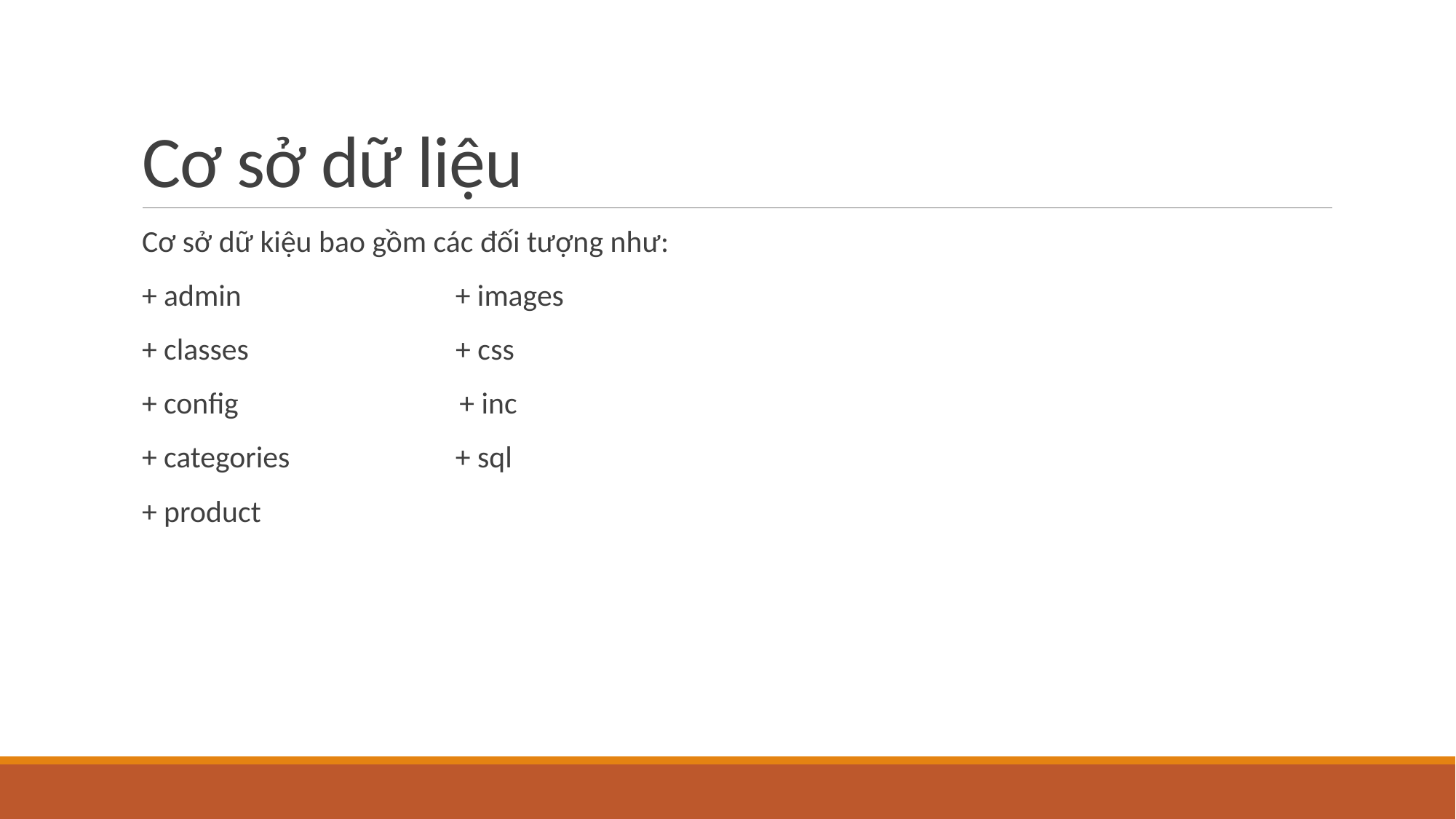

# Cơ sở dữ liệu
Cơ sở dữ kiệu bao gồm các đối tượng như:
+ admin                               + images
+ classes                              + css
+ config                                + inc
+ categories                        + sql
+ product